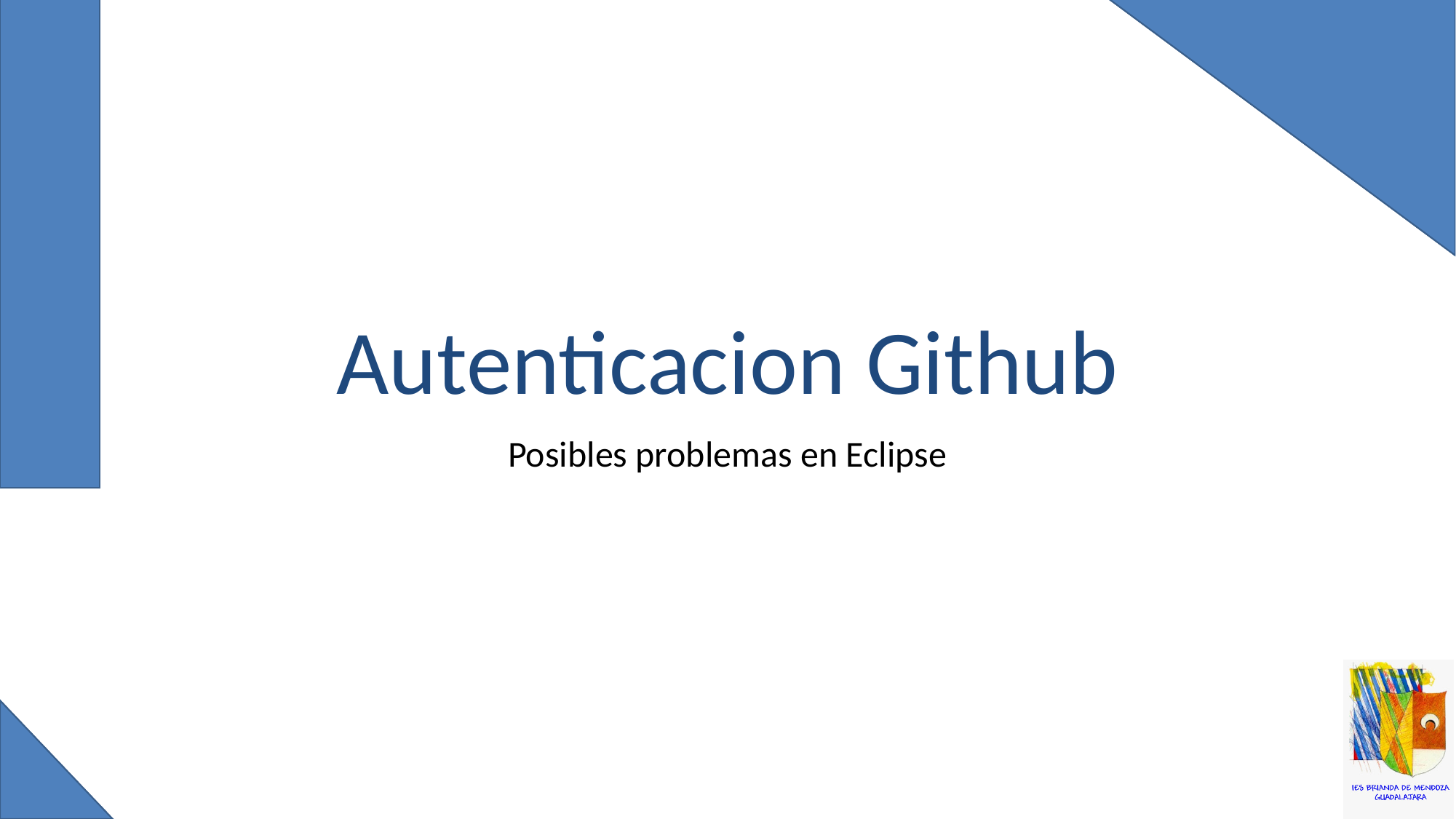

# Autenticacion Github
Posibles problemas en Eclipse